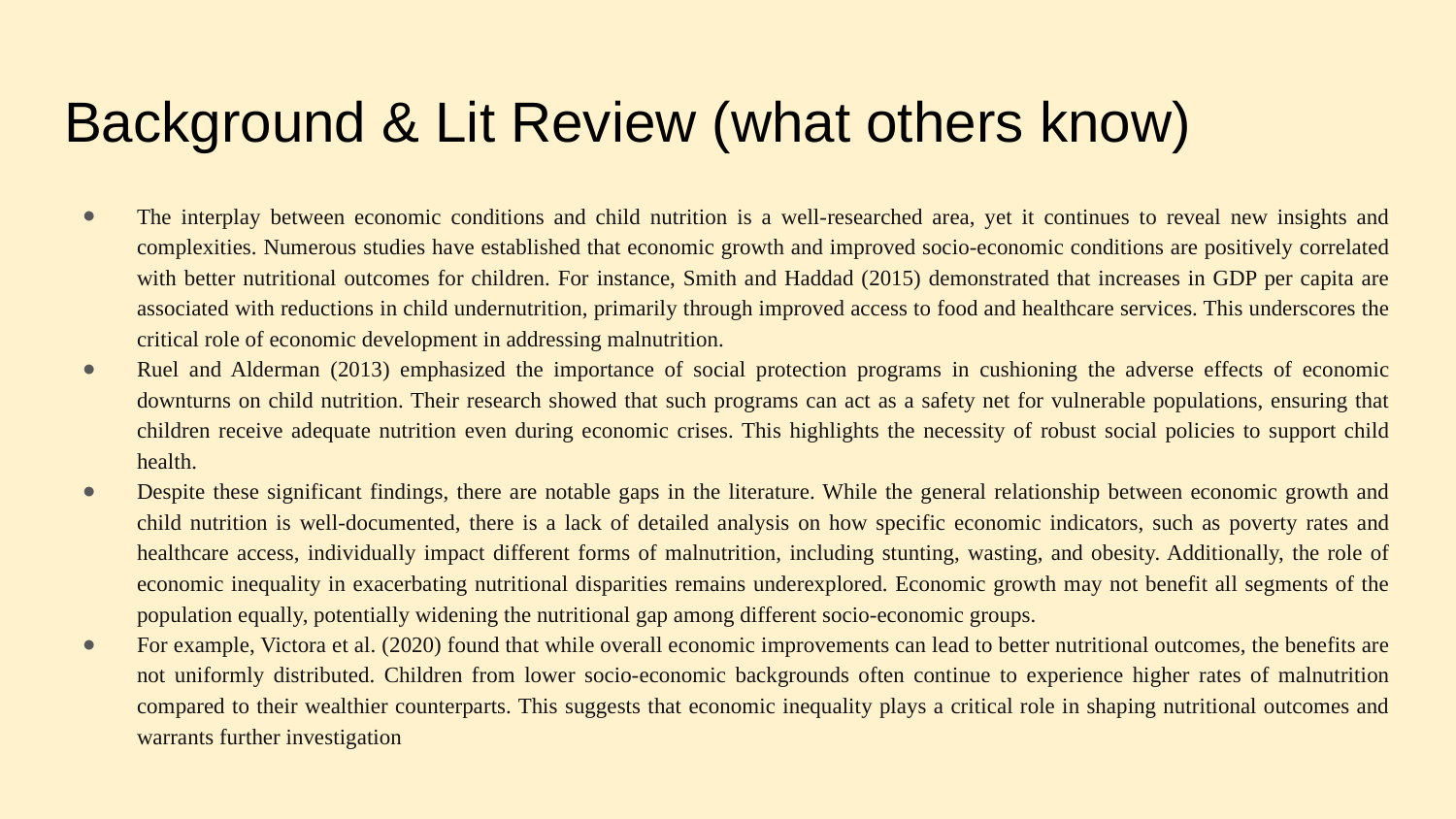

# Background & Lit Review (what others know)
The interplay between economic conditions and child nutrition is a well-researched area, yet it continues to reveal new insights and complexities. Numerous studies have established that economic growth and improved socio-economic conditions are positively correlated with better nutritional outcomes for children. For instance, Smith and Haddad (2015) demonstrated that increases in GDP per capita are associated with reductions in child undernutrition, primarily through improved access to food and healthcare services. This underscores the critical role of economic development in addressing malnutrition.
Ruel and Alderman (2013) emphasized the importance of social protection programs in cushioning the adverse effects of economic downturns on child nutrition. Their research showed that such programs can act as a safety net for vulnerable populations, ensuring that children receive adequate nutrition even during economic crises. This highlights the necessity of robust social policies to support child health.
Despite these significant findings, there are notable gaps in the literature. While the general relationship between economic growth and child nutrition is well-documented, there is a lack of detailed analysis on how specific economic indicators, such as poverty rates and healthcare access, individually impact different forms of malnutrition, including stunting, wasting, and obesity. Additionally, the role of economic inequality in exacerbating nutritional disparities remains underexplored. Economic growth may not benefit all segments of the population equally, potentially widening the nutritional gap among different socio-economic groups.
For example, Victora et al. (2020) found that while overall economic improvements can lead to better nutritional outcomes, the benefits are not uniformly distributed. Children from lower socio-economic backgrounds often continue to experience higher rates of malnutrition compared to their wealthier counterparts. This suggests that economic inequality plays a critical role in shaping nutritional outcomes and warrants further investigation